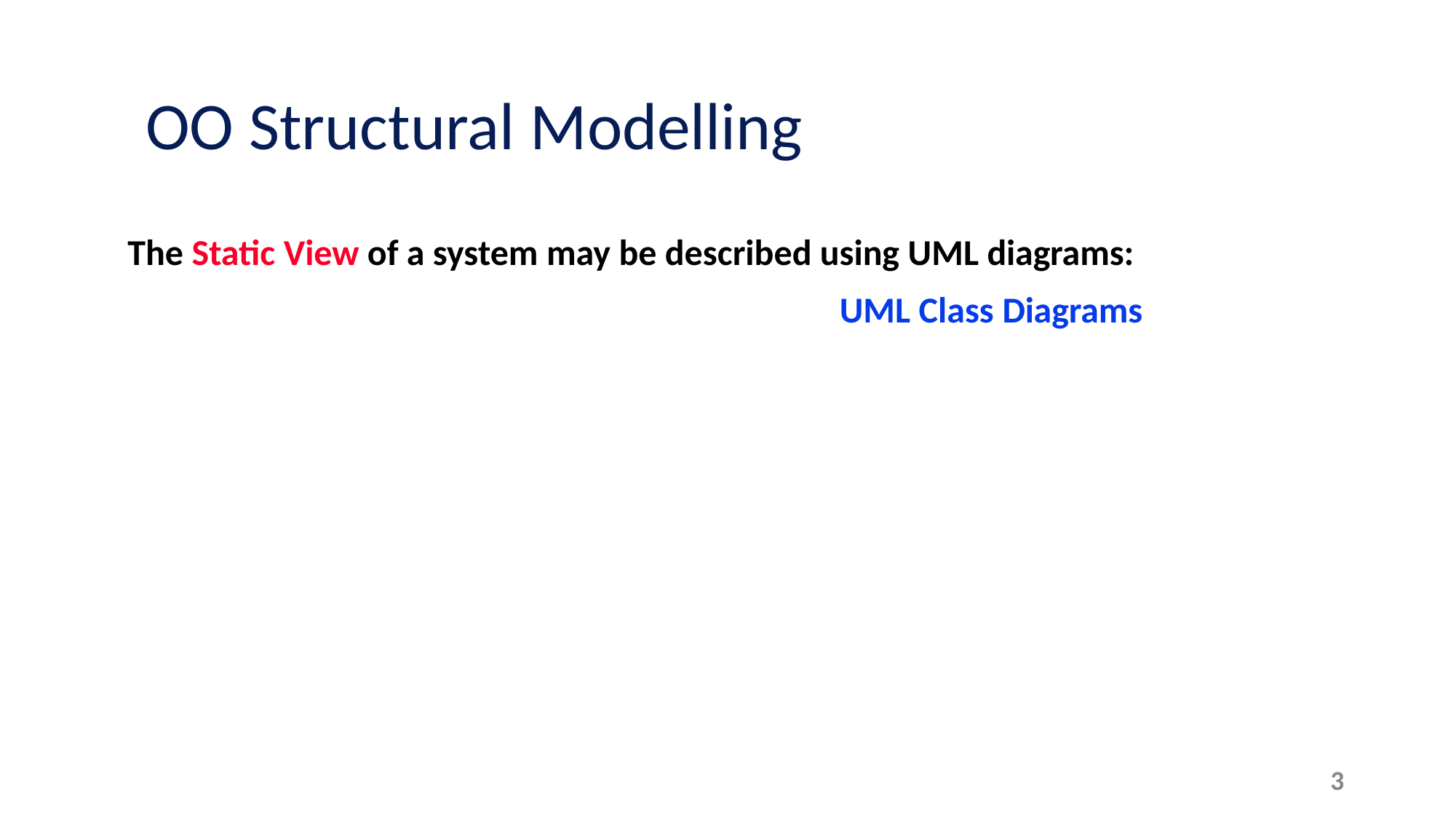

# OO Structural Modelling
The Static View of a system may be described using UML diagrams:
UML Class Diagrams
3